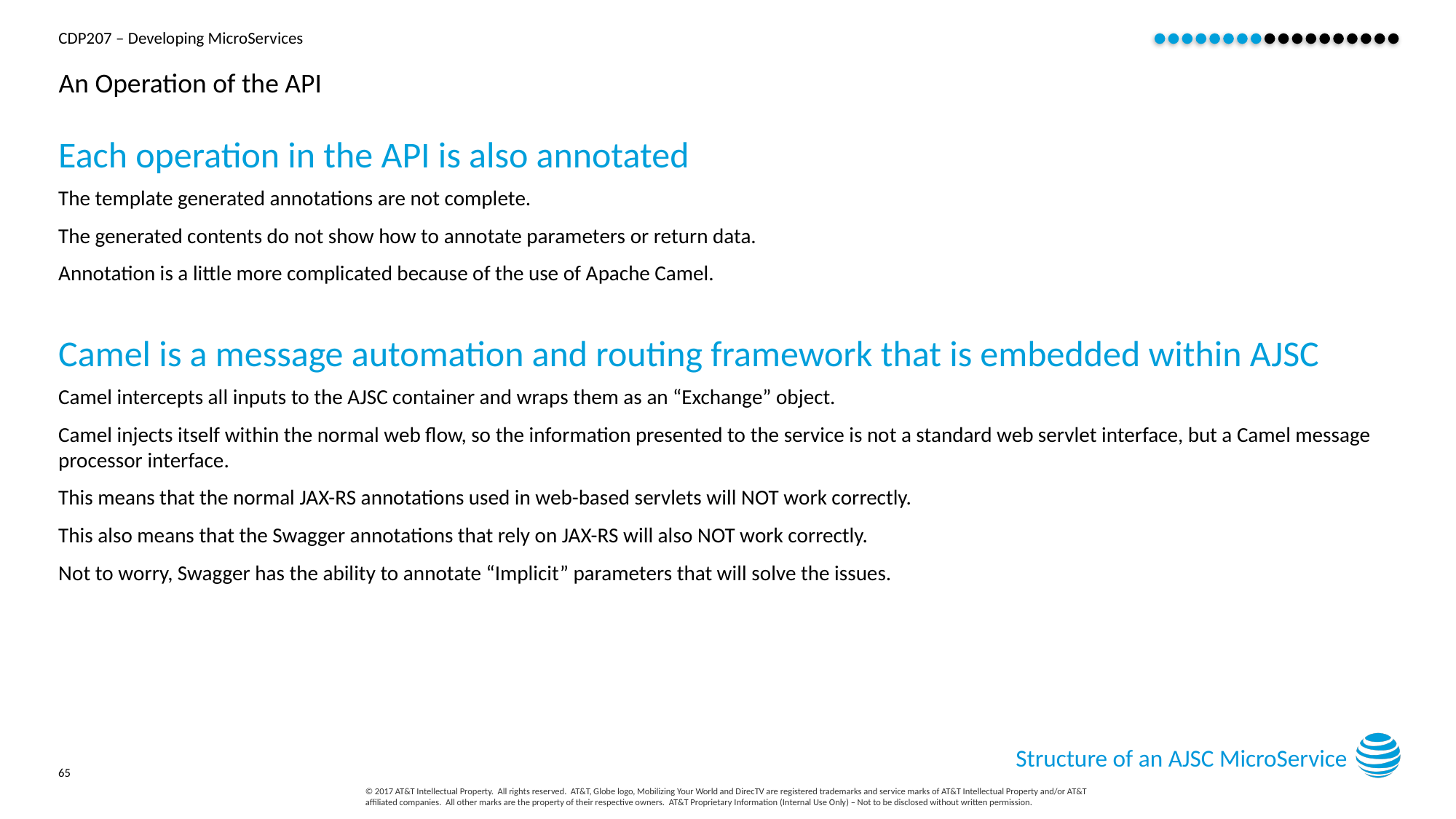

# An Operation of the API
Each operation in the API is also annotated
The template generated annotations are not complete.
The generated contents do not show how to annotate parameters or return data.
Annotation is a little more complicated because of the use of Apache Camel.

Camel is a message automation and routing framework that is embedded within AJSC
Camel intercepts all inputs to the AJSC container and wraps them as an “Exchange” object.
Camel injects itself within the normal web flow, so the information presented to the service is not a standard web servlet interface, but a Camel message processor interface.
This means that the normal JAX-RS annotations used in web-based servlets will NOT work correctly.
This also means that the Swagger annotations that rely on JAX-RS will also NOT work correctly.
Not to worry, Swagger has the ability to annotate “Implicit” parameters that will solve the issues.
Structure of an AJSC MicroService
65